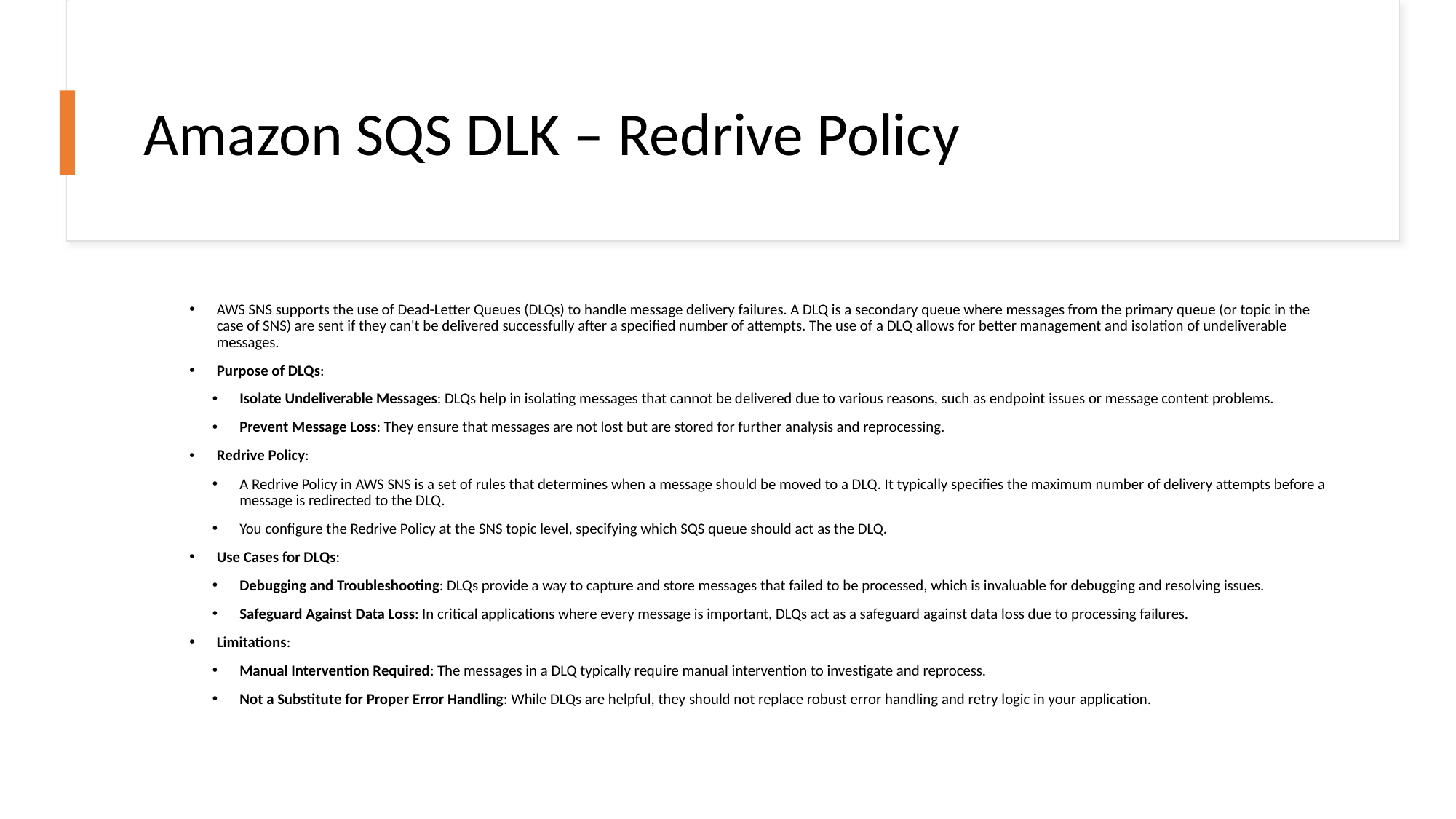

# Amazon SQS DLK – Redrive Policy

AWS SNS supports the use of Dead-Letter Queues (DLQs) to handle message delivery failures. A DLQ is a secondary queue where messages from the primary queue (or topic in the case of SNS) are sent if they can't be delivered successfully after a specified number of attempts. The use of a DLQ allows for better management and isolation of undeliverable messages.
Purpose of DLQs:
Isolate Undeliverable Messages: DLQs help in isolating messages that cannot be delivered due to various reasons, such as endpoint issues or message content problems.
Prevent Message Loss: They ensure that messages are not lost but are stored for further analysis and reprocessing.
Redrive Policy:
A Redrive Policy in AWS SNS is a set of rules that determines when a message should be moved to a DLQ. It typically specifies the maximum number of delivery attempts before a message is redirected to the DLQ.
You configure the Redrive Policy at the SNS topic level, specifying which SQS queue should act as the DLQ.
Use Cases for DLQs:
Debugging and Troubleshooting: DLQs provide a way to capture and store messages that failed to be processed, which is invaluable for debugging and resolving issues.
Safeguard Against Data Loss: In critical applications where every message is important, DLQs act as a safeguard against data loss due to processing failures.
Limitations:
Manual Intervention Required: The messages in a DLQ typically require manual intervention to investigate and reprocess.
Not a Substitute for Proper Error Handling: While DLQs are helpful, they should not replace robust error handling and retry logic in your application.